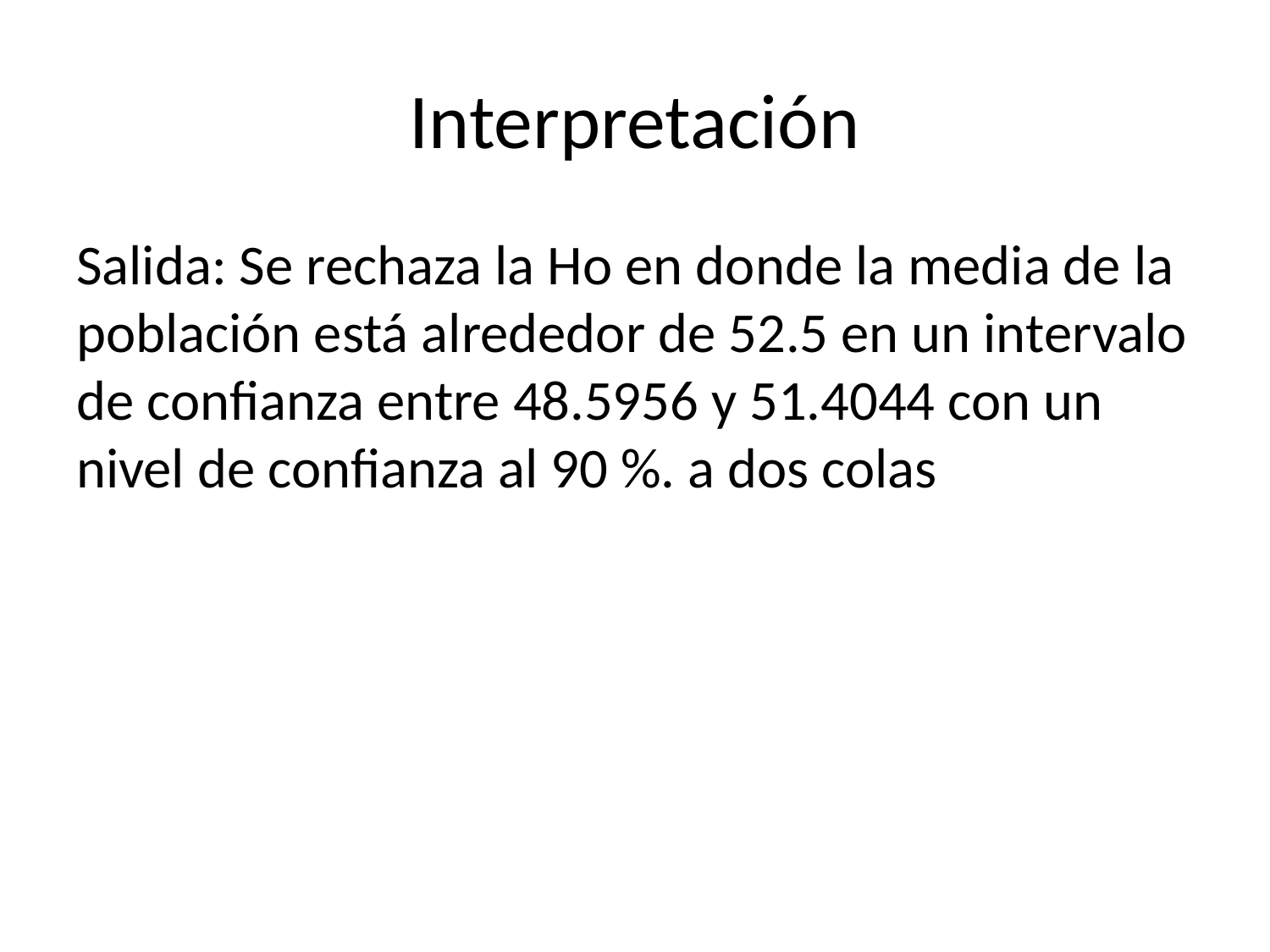

# Interpretación
Salida: Se rechaza la Ho en donde la media de la población está alrededor de 52.5 en un intervalo de confianza entre 48.5956 y 51.4044 con un nivel de confianza al 90 %. a dos colas